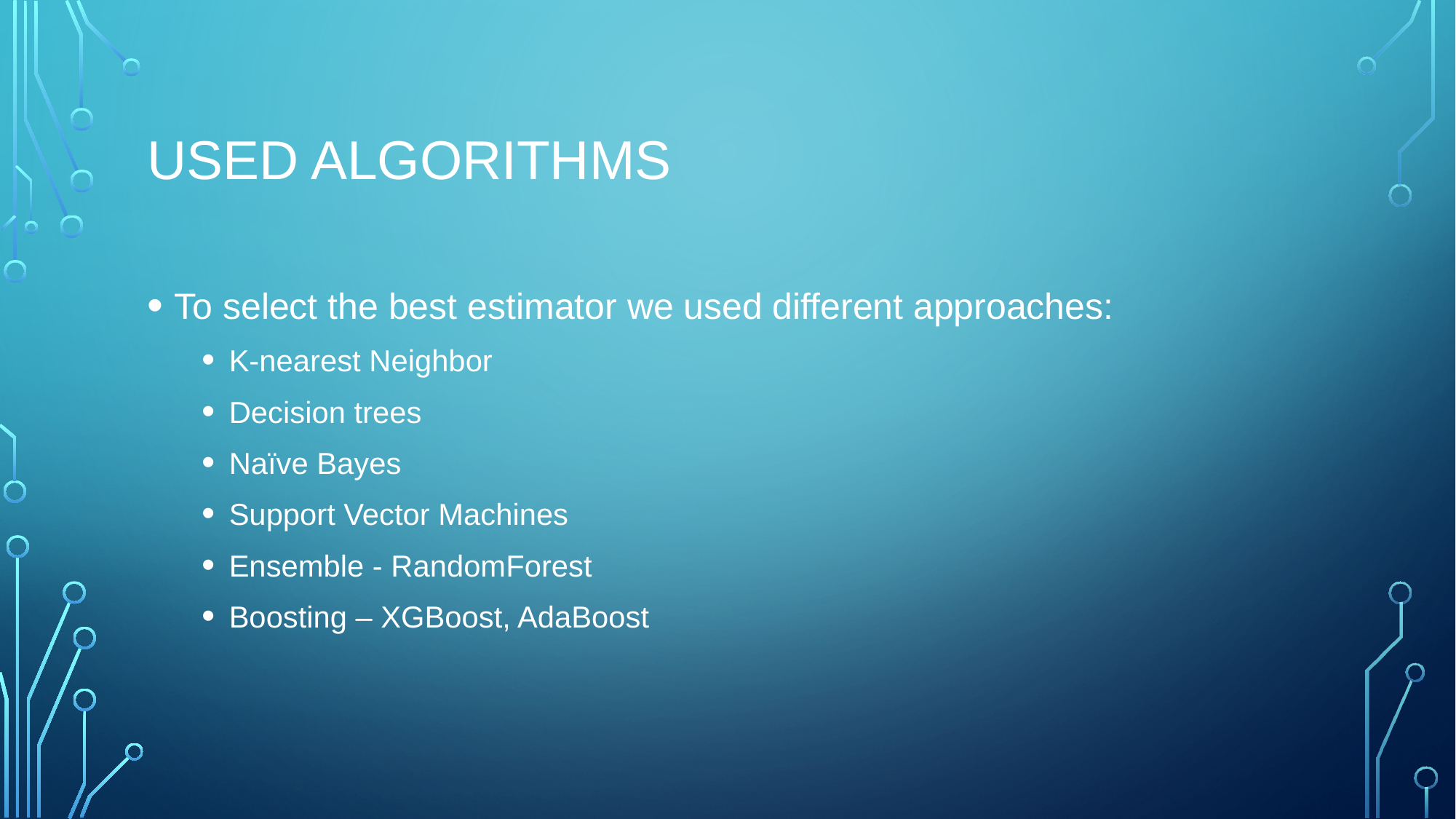

# Used algorithms
To select the best estimator we used different approaches:
K-nearest Neighbor
Decision trees
Naïve Bayes
Support Vector Machines
Ensemble - RandomForest
Boosting – XGBoost, AdaBoost